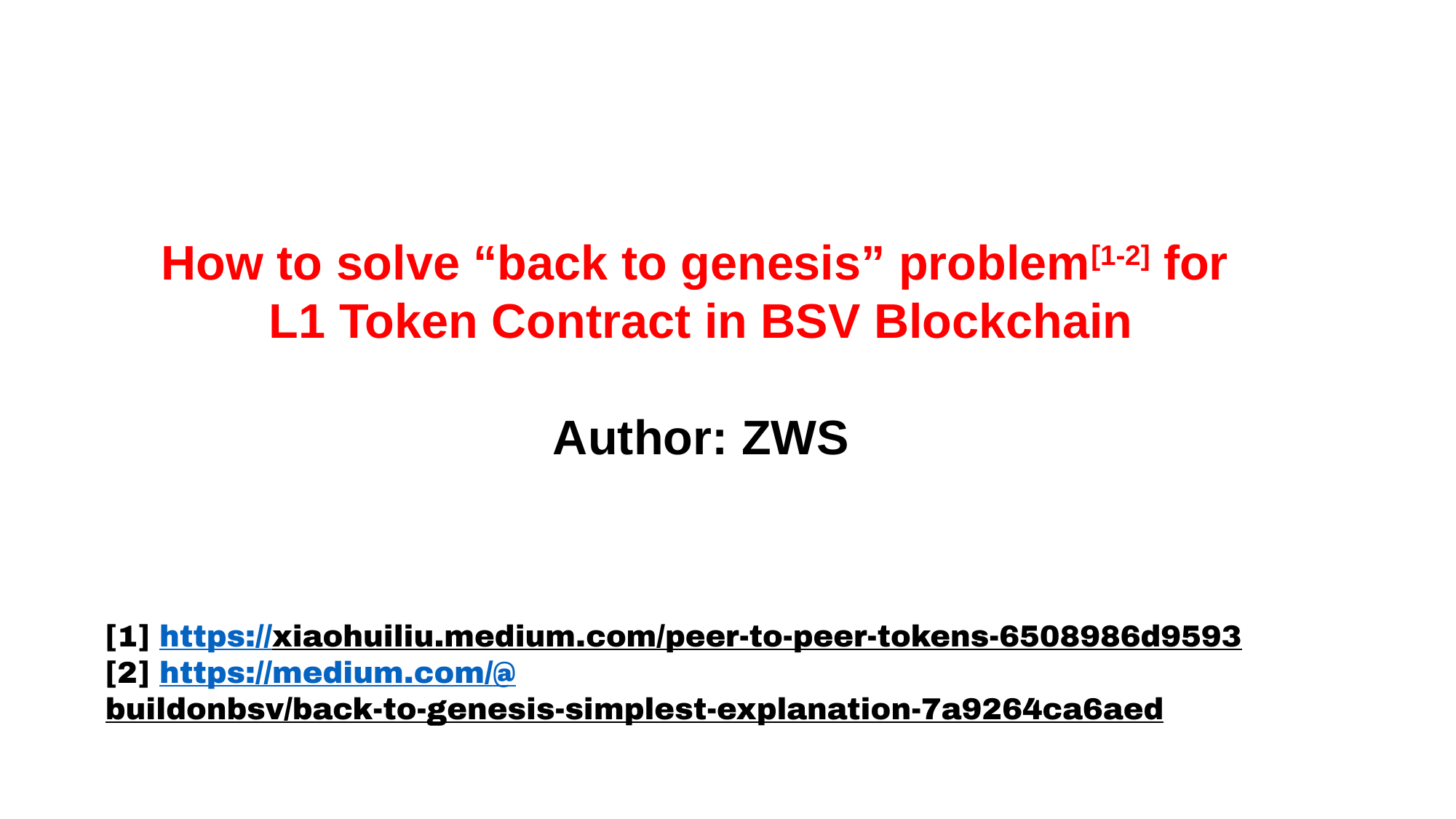

How to solve “back to genesis” problem[1-2] for
L1 Token Contract in BSV Blockchain
Author: ZWS

# [1] https://xiaohuiliu.medium.com/peer-to-peer-tokens-6508986d9593 [2] https://medium.com/@buildonbsv/back-to-genesis-simplest-explanation-7a9264ca6aed